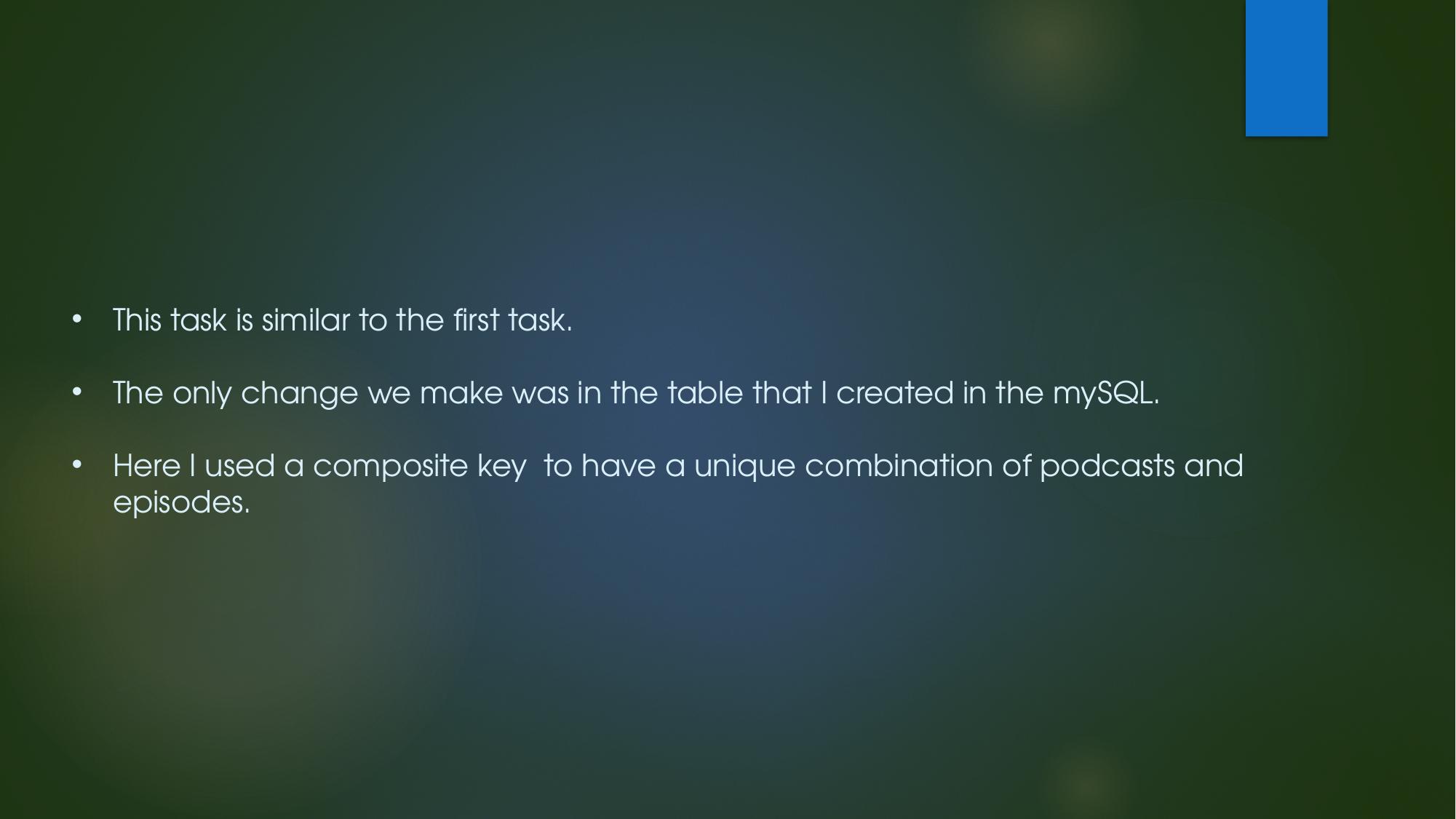

This task is similar to the first task.

The only change we make was in the table that I created in the mySQL.

Here I used a composite key  to have a unique combination of podcasts and episodes.